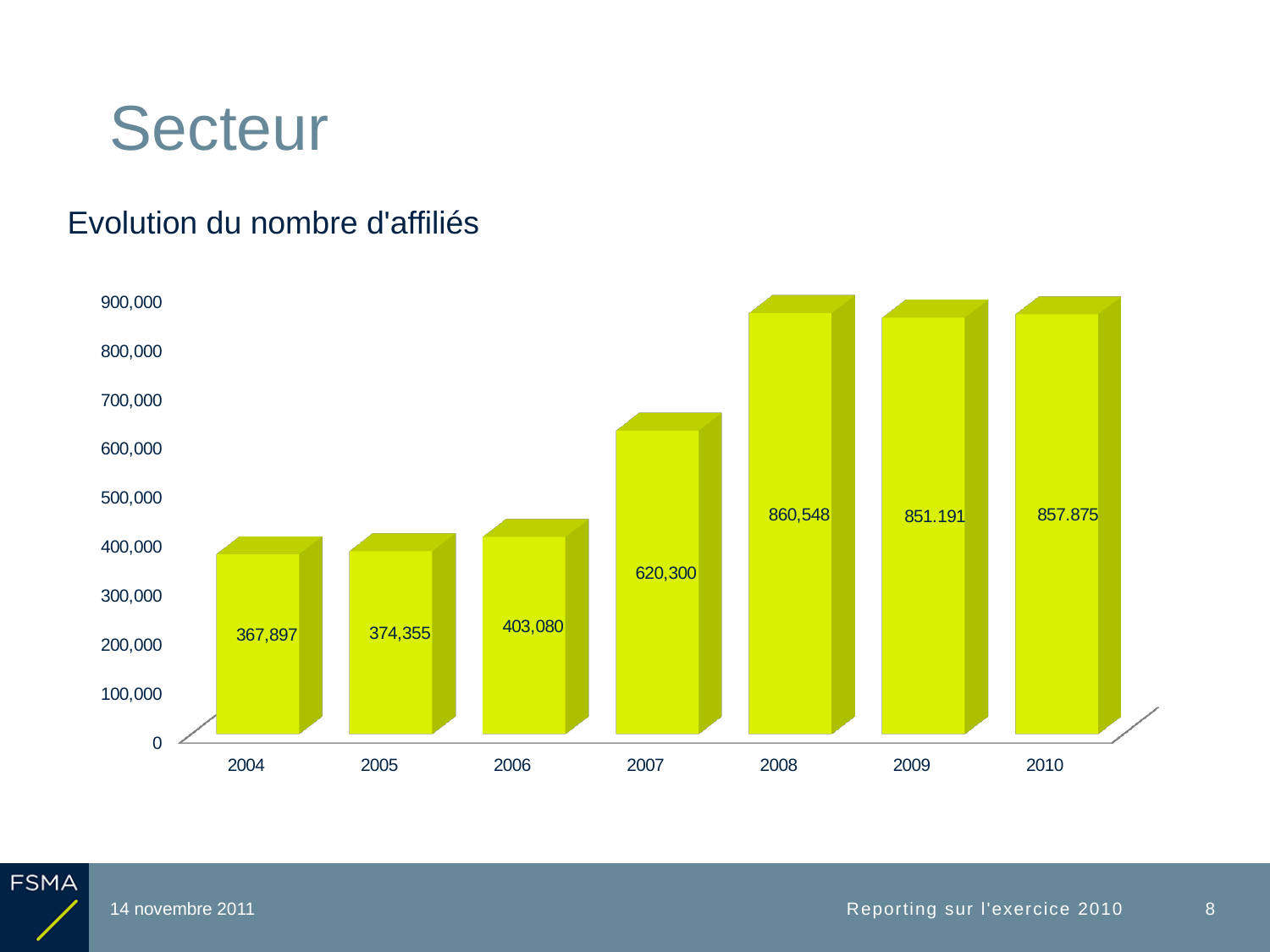

# Secteur
Evolution du nombre d'affiliés

[unsupported chart]

8
14 novembre 2011
Reporting sur l'exercice 2010